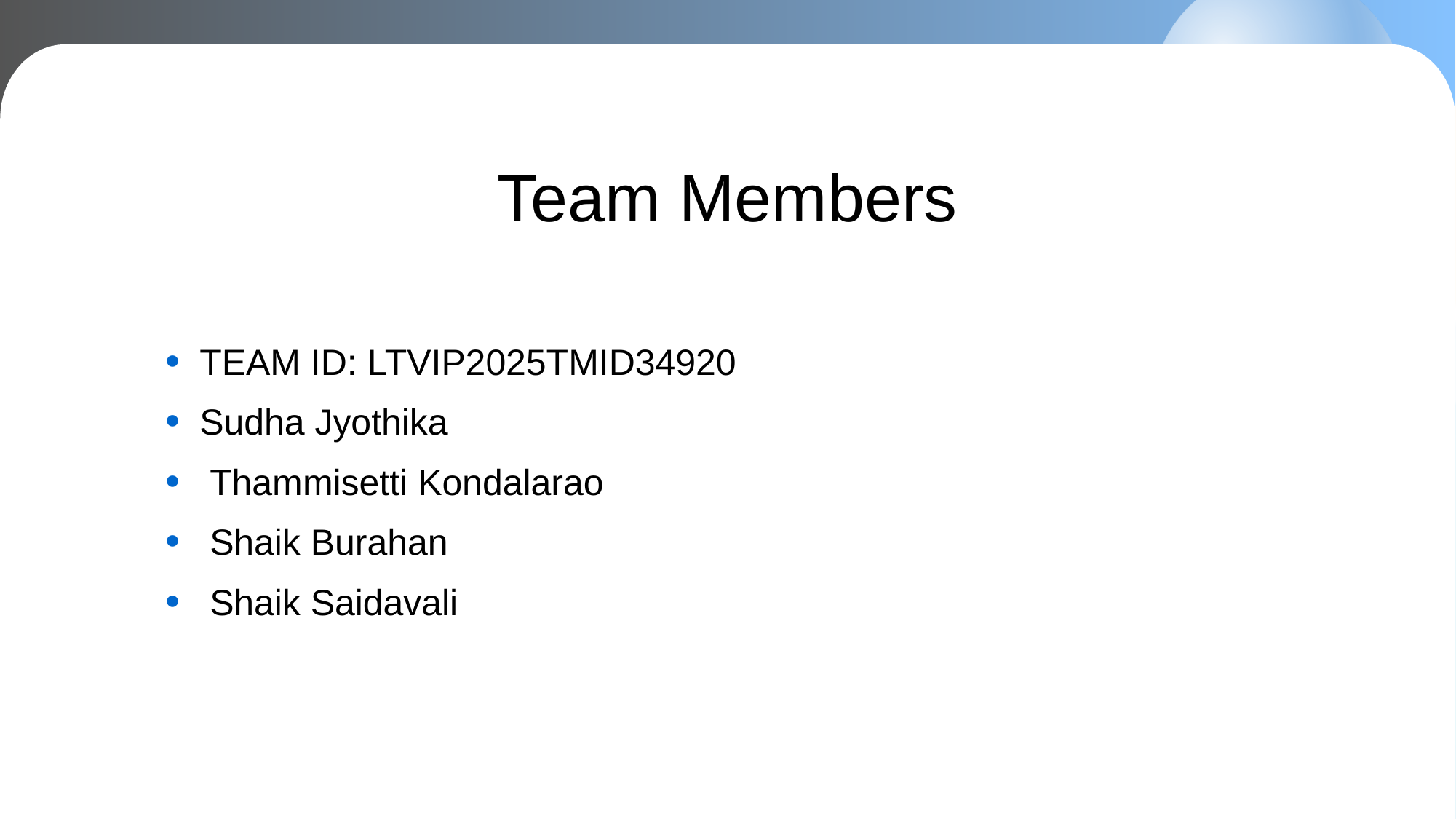

Team Members

TEAM ID: LTVIP2025TMID34920
Sudha Jyothika
 Thammisetti Kondalarao
 Shaik Burahan
 Shaik Saidavali